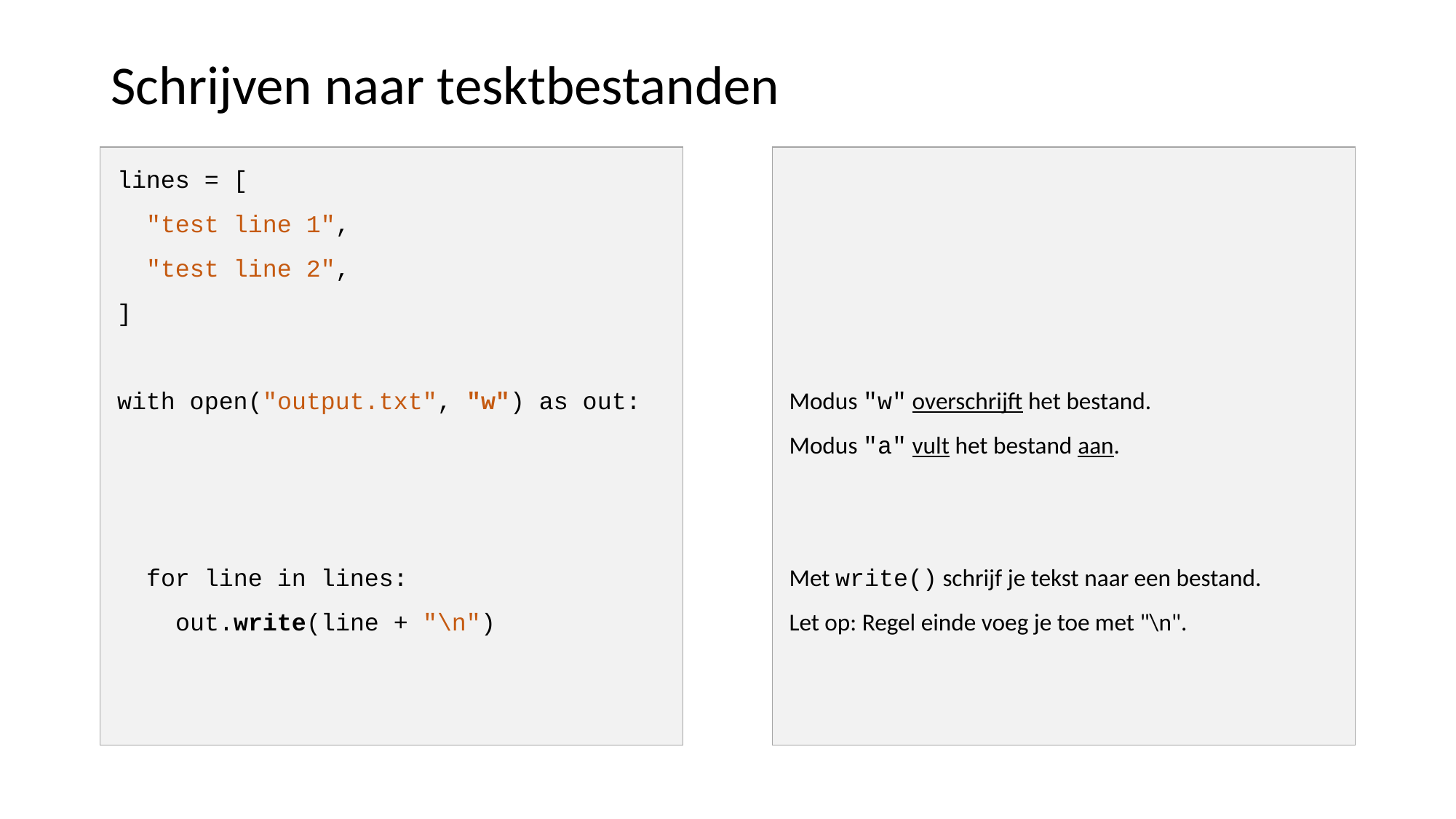

# Schrijven naar tesktbestanden
lines = [
  "test line 1",
  "test line 2",
]

with open("output.txt", "w") as out:

  for line in lines:
    out.write(line + "\n")

Modus "w" overschrijft het bestand.
Modus "a" vult het bestand aan.

Met write() schrijf je tekst naar een bestand.
Let op: Regel einde voeg je toe met "\n".